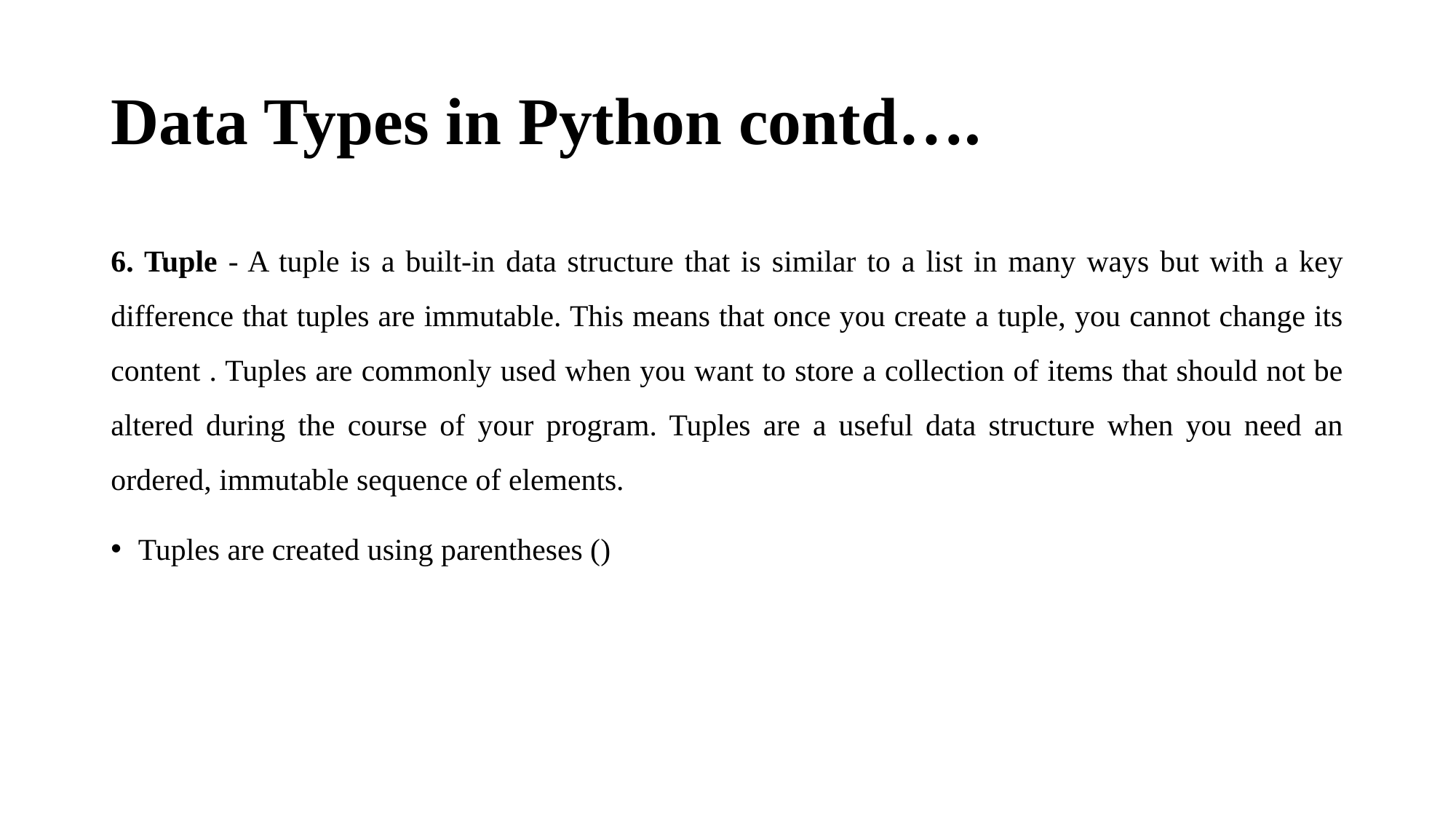

# Data Types in Python contd….
6. Tuple - A tuple is a built-in data structure that is similar to a list in many ways but with a key difference that tuples are immutable. This means that once you create a tuple, you cannot change its content . Tuples are commonly used when you want to store a collection of items that should not be altered during the course of your program. Tuples are a useful data structure when you need an ordered, immutable sequence of elements.
Tuples are created using parentheses ()